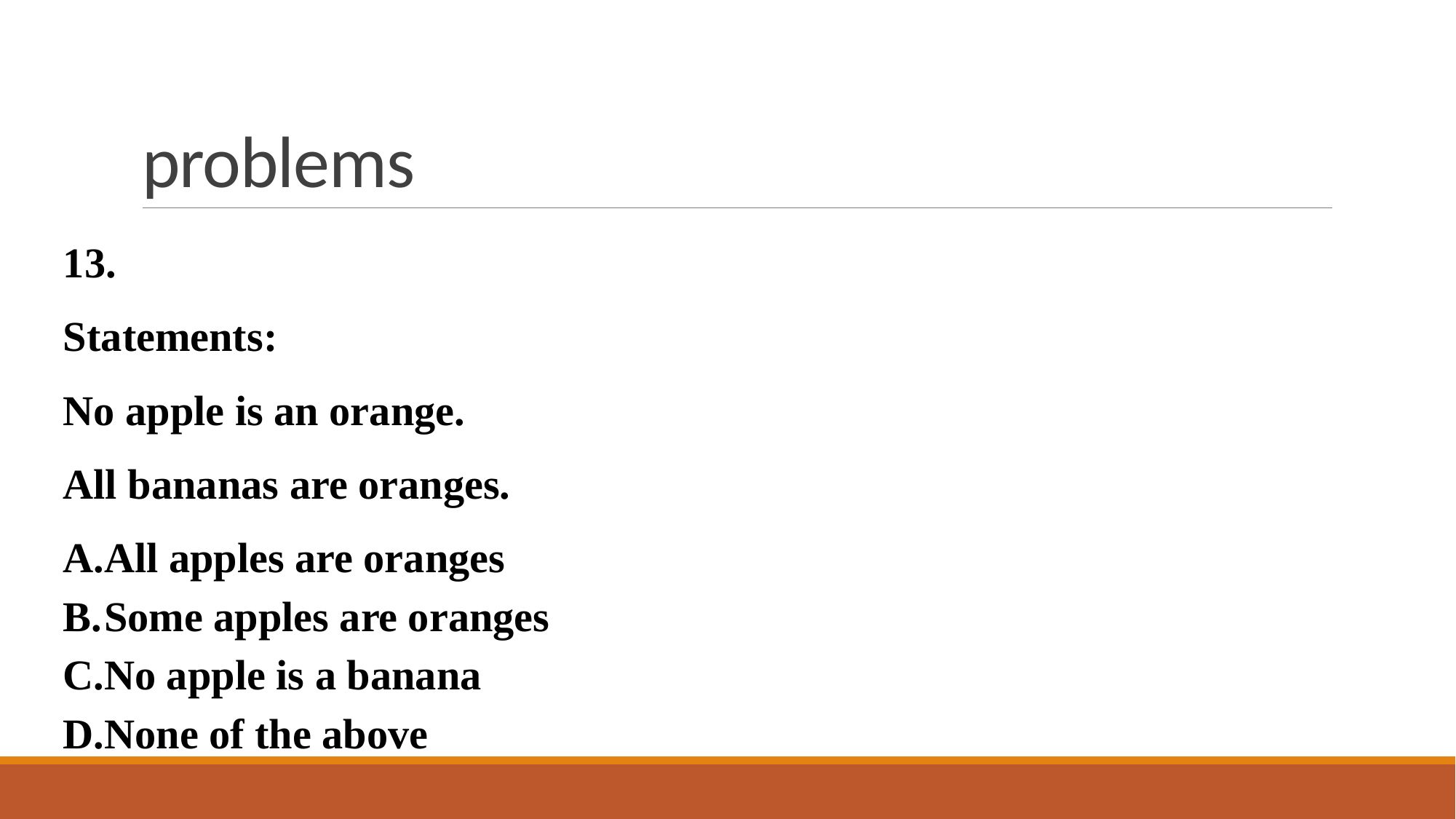

# problems
13.
Statements:
No apple is an orange.
All bananas are oranges.
All apples are oranges
Some apples are oranges
No apple is a banana
None of the above